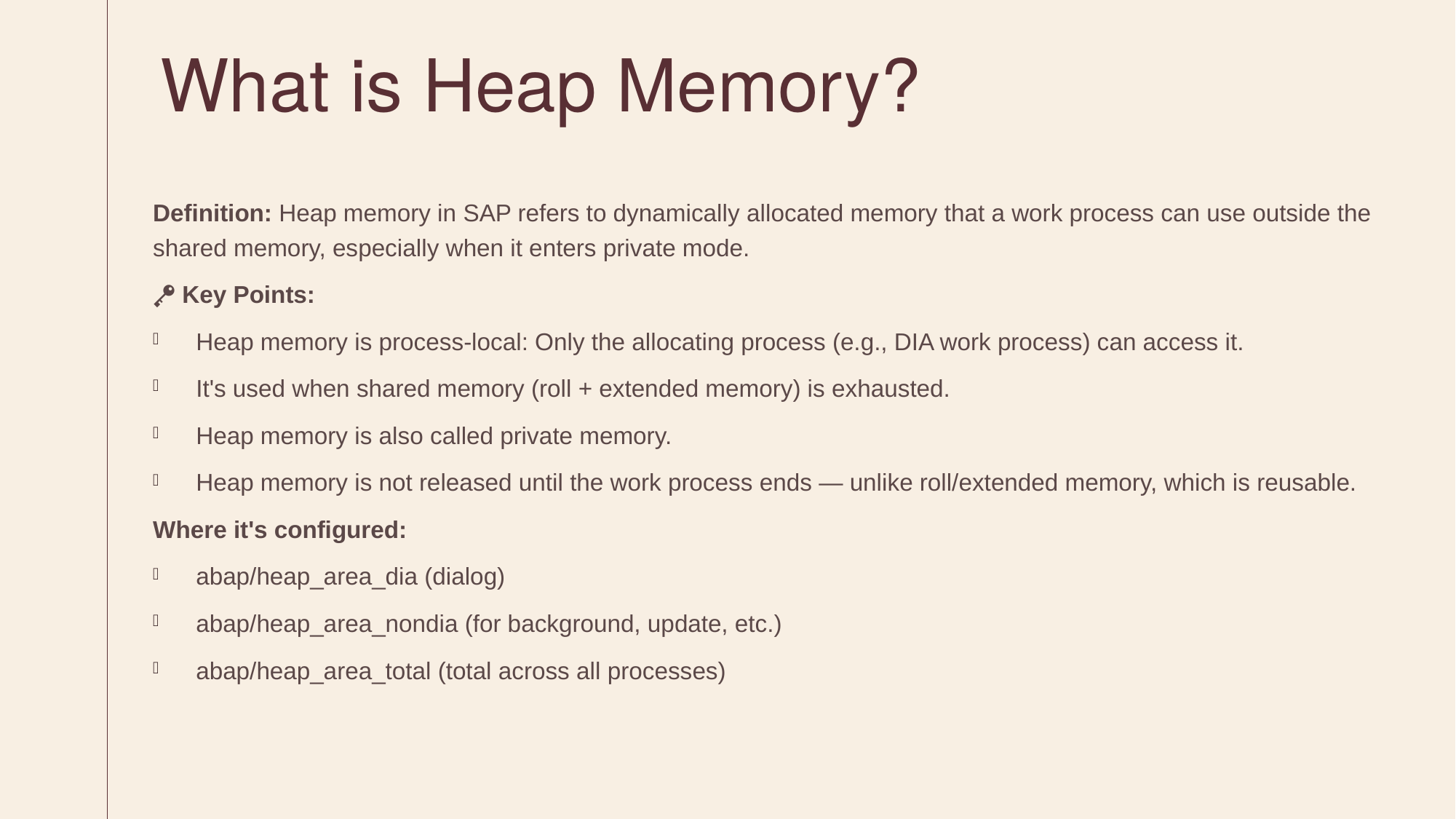

# What is Heap Memory?
Definition: Heap memory in SAP refers to dynamically allocated memory that a work process can use outside the shared memory, especially when it enters private mode.
🔑 Key Points:
Heap memory is process-local: Only the allocating process (e.g., DIA work process) can access it.
It's used when shared memory (roll + extended memory) is exhausted.
Heap memory is also called private memory.
Heap memory is not released until the work process ends — unlike roll/extended memory, which is reusable.
Where it's configured:
abap/heap_area_dia (dialog)
abap/heap_area_nondia (for background, update, etc.)
abap/heap_area_total (total across all processes)